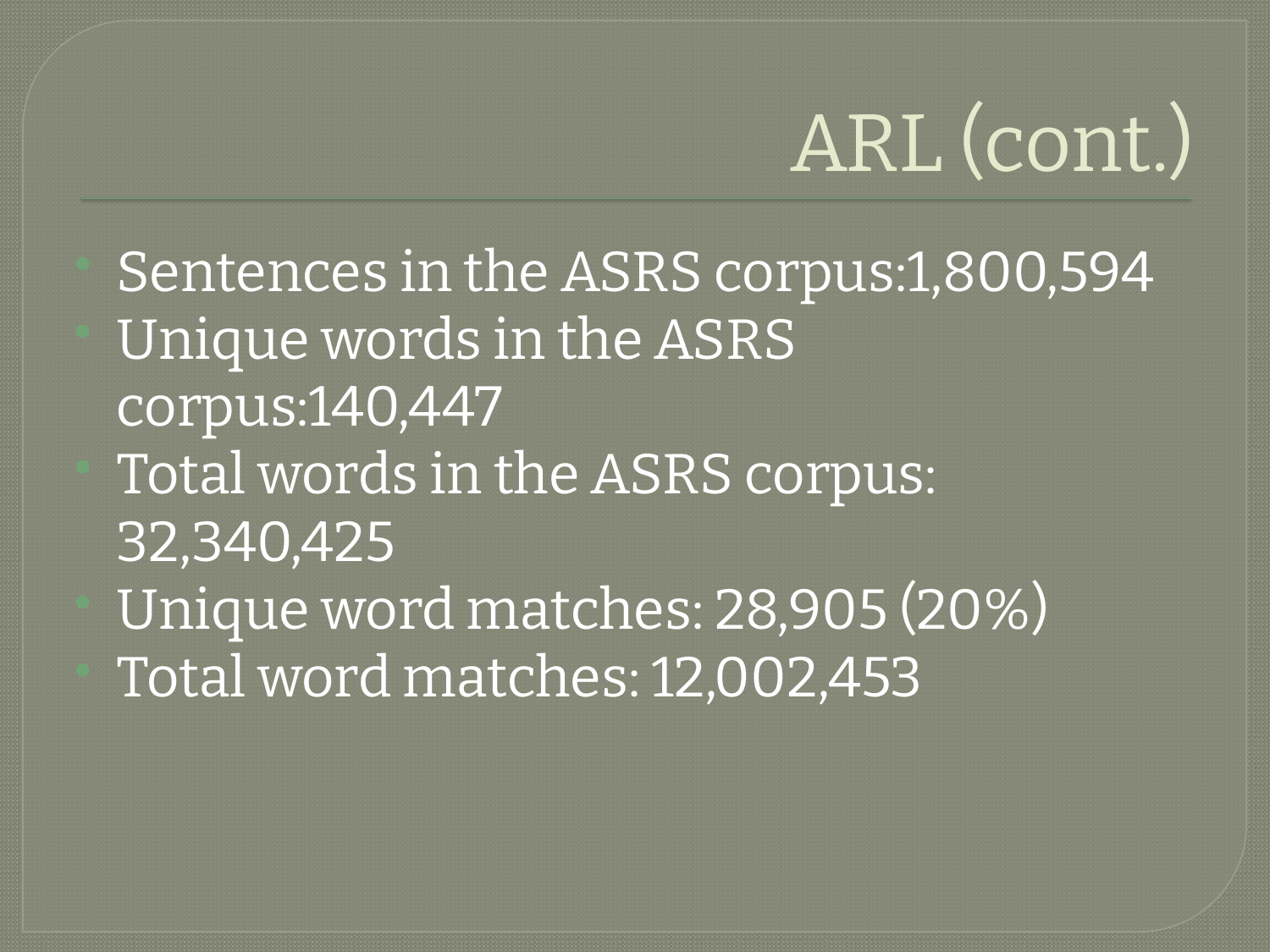

# ARL (cont.)
Sentences in the ASRS corpus:1,800,594
Unique words in the ASRS corpus:140,447
Total words in the ASRS corpus: 32,340,425
Unique word matches: 28,905 (20%)
Total word matches: 12,002,453